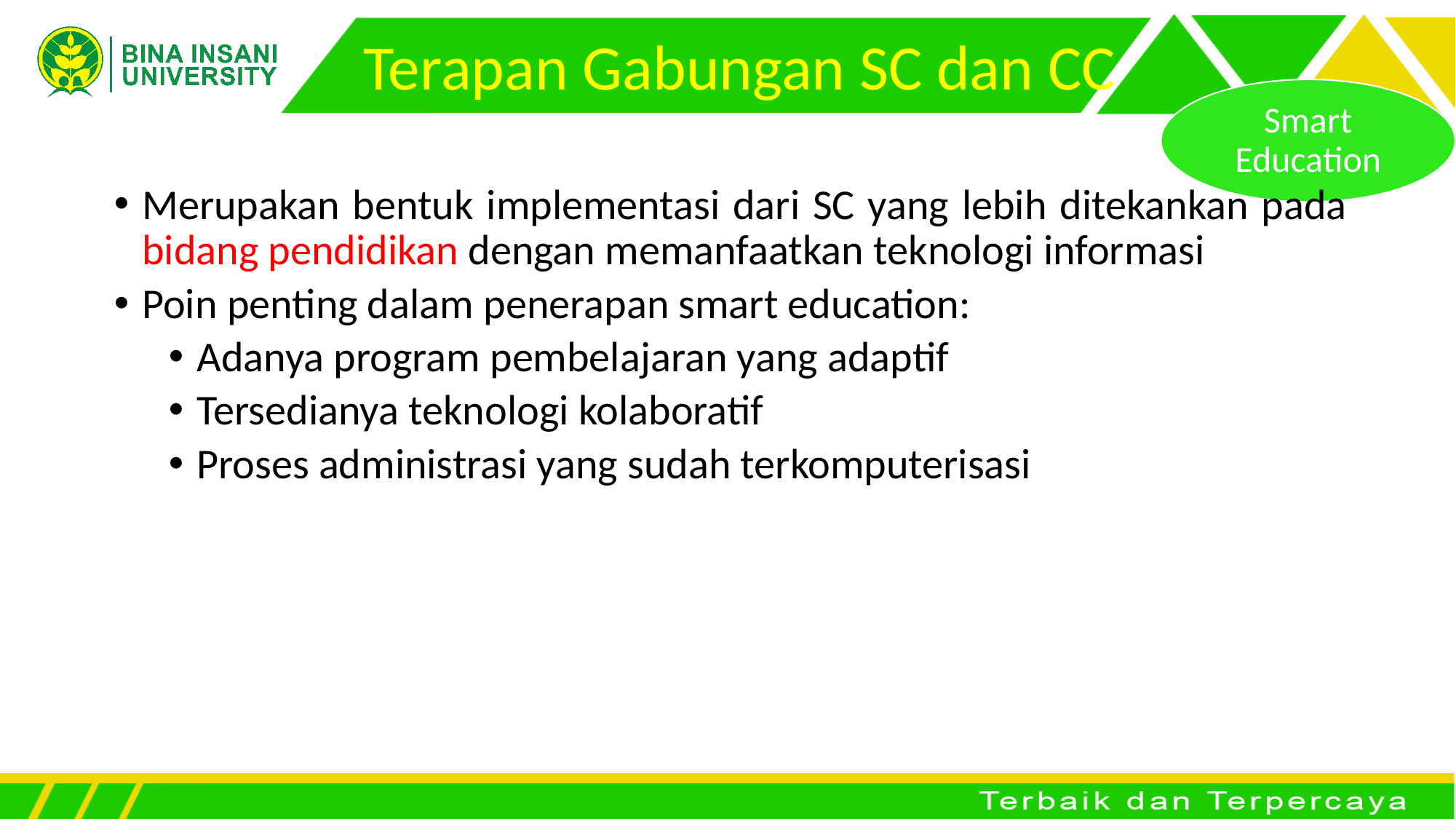

# Terapan Gabungan SC dan CC

Smart Education
Merupakan bentuk implementasi dari SC yang lebih ditekankan pada bidang pendidikan dengan memanfaatkan teknologi informasi
Poin penting dalam penerapan smart education:
Adanya program pembelajaran yang adaptif
Tersedianya teknologi kolaboratif
Proses administrasi yang sudah terkomputerisasi